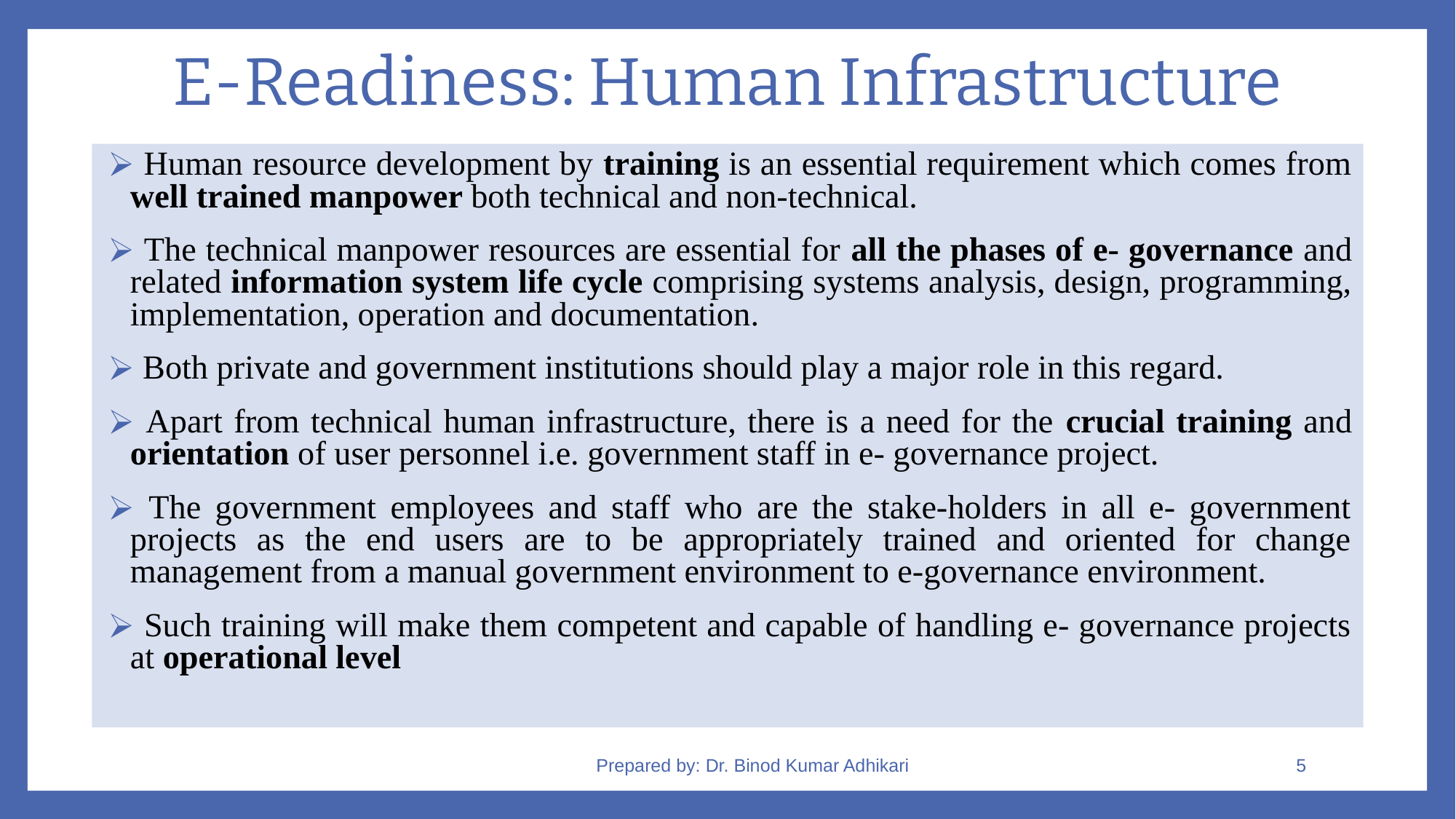

# E-Readiness: Human Infrastructure
 Human resource development by training is an essential requirement which comes from well trained manpower both technical and non-technical.
 The technical manpower resources are essential for all the phases of e- governance and related information system life cycle comprising systems analysis, design, programming, implementation, operation and documentation.
 Both private and government institutions should play a major role in this regard.
 Apart from technical human infrastructure, there is a need for the crucial training and orientation of user personnel i.e. government staff in e- governance project.
 The government employees and staff who are the stake-holders in all e- government projects as the end users are to be appropriately trained and oriented for change management from a manual government environment to e-governance environment.
 Such training will make them competent and capable of handling e- governance projects at operational level
Prepared by: Dr. Binod Kumar Adhikari
5